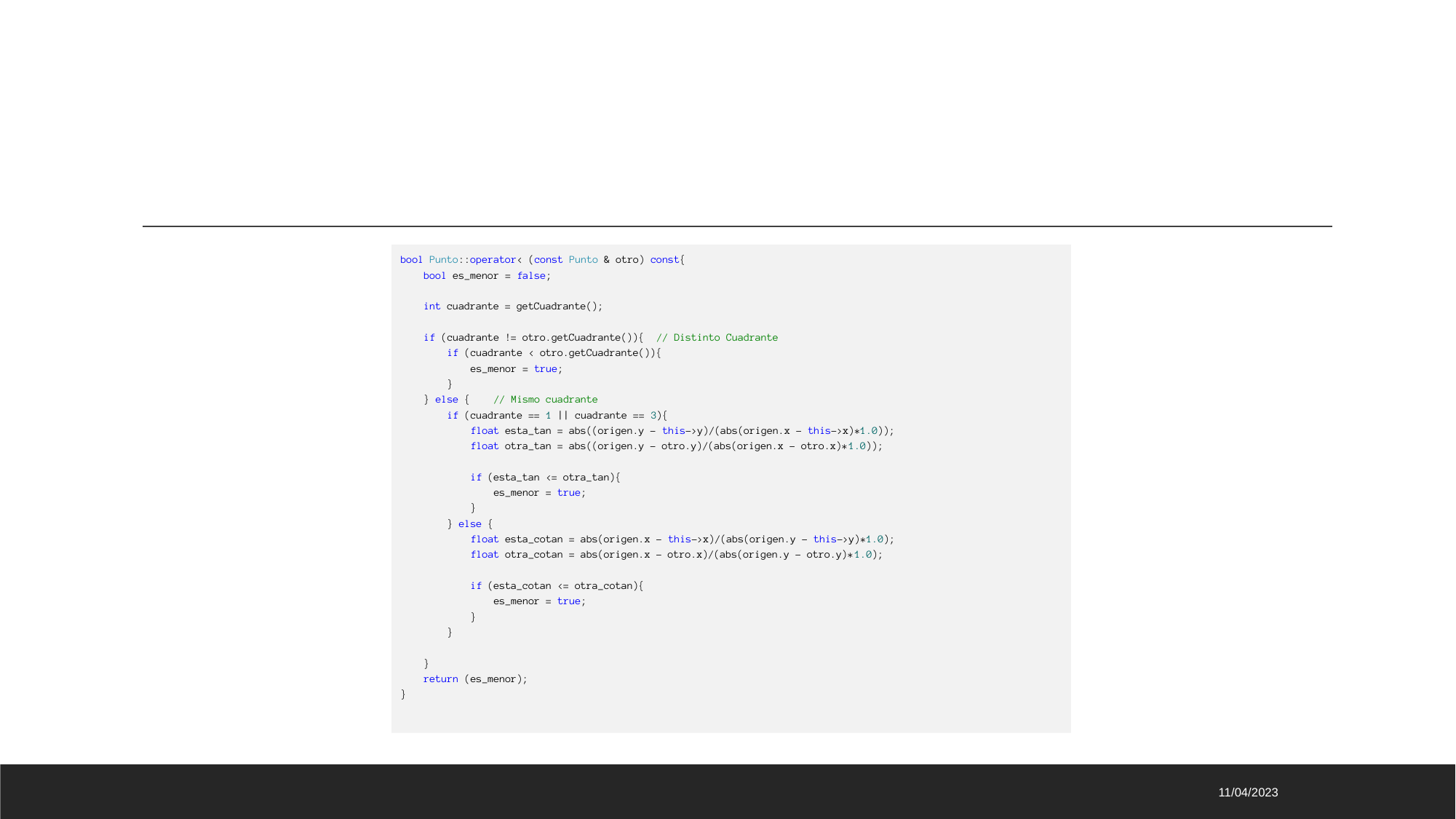

#
bool Punto::operator< (const Punto & otro) const{
    bool es_menor = false;

    int cuadrante = getCuadrante();

    if (cuadrante != otro.getCuadrante()){  // Distinto Cuadrante
        if (cuadrante < otro.getCuadrante()){
            es_menor = true;
        }
    } else {    // Mismo cuadrante
        if (cuadrante == 1 || cuadrante == 3){
            float esta_tan = abs((origen.y - this->y)/(abs(origen.x - this->x)*1.0));
            float otra_tan = abs((origen.y - otro.y)/(abs(origen.x - otro.x)*1.0));

            if (esta_tan <= otra_tan){
                es_menor = true;
            }
        } else {
            float esta_cotan = abs(origen.x - this->x)/(abs(origen.y - this->y)*1.0);
            float otra_cotan = abs(origen.x - otro.x)/(abs(origen.y - otro.y)*1.0);

            if (esta_cotan <= otra_cotan){
                es_menor = true;
            }
        }

    }
    return (es_menor);
}

11/04/2023